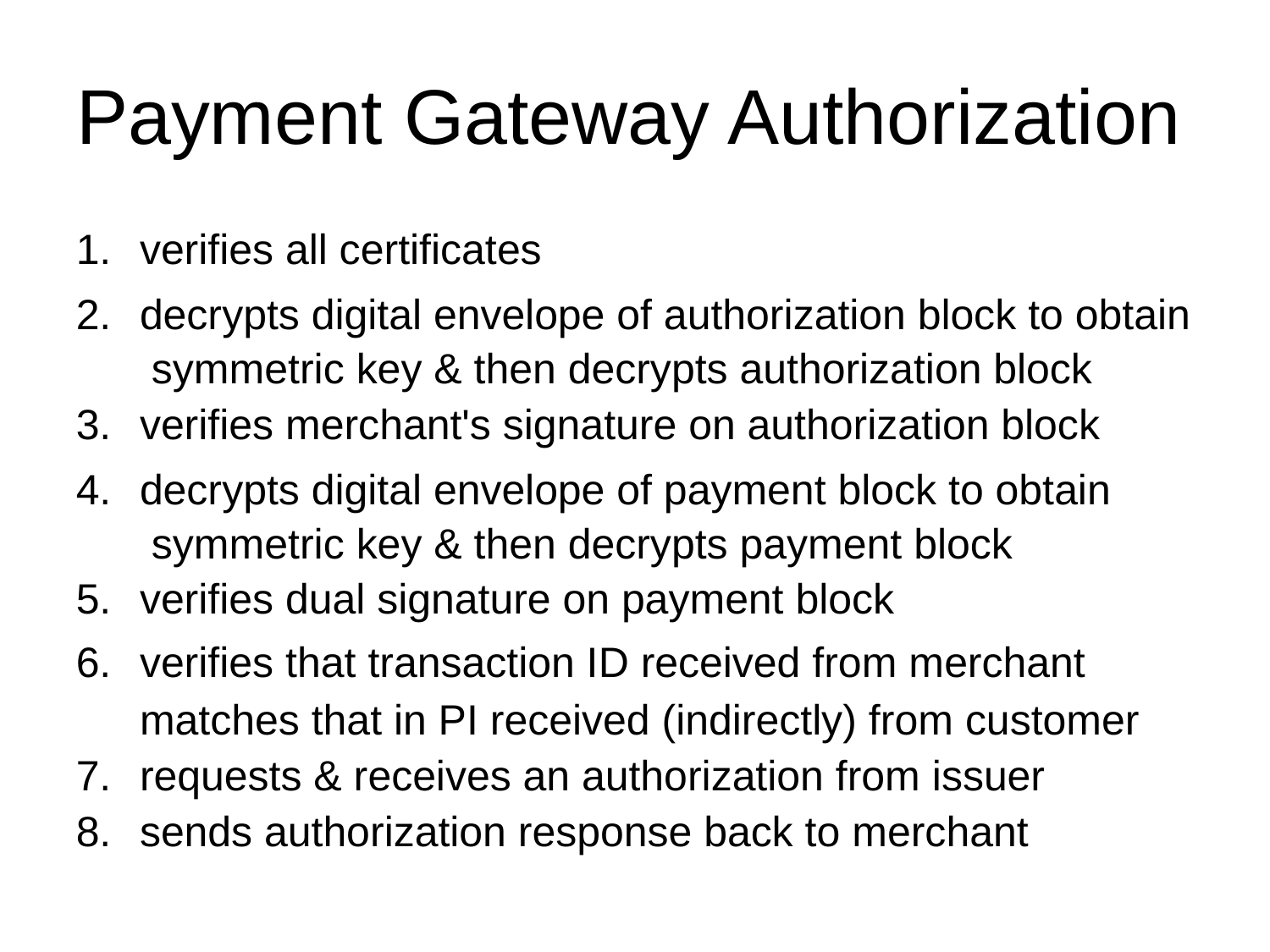

# Payment Gateway Authorization
verifies all certificates
decrypts digital envelope of authorization block to obtain  symmetric key & then decrypts authorization block
verifies merchant's signature on authorization block
decrypts digital envelope of payment block to obtain  symmetric key & then decrypts payment block
verifies dual signature on payment block
verifies that transaction ID received from merchant
matches that in PI received (indirectly) from customer
requests & receives an authorization from issuer
sends authorization response back to merchant